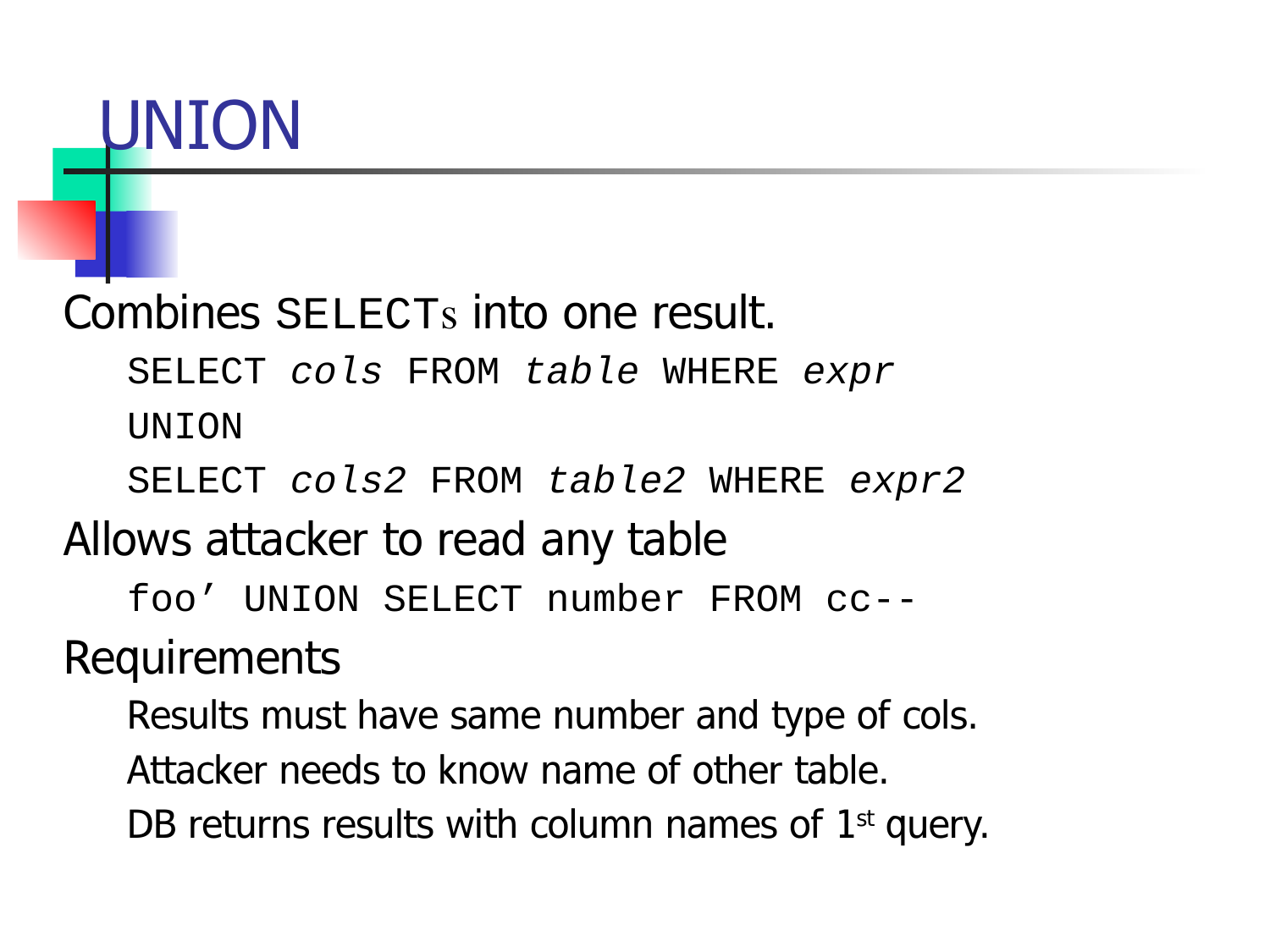

# UNION
Combines SELECTs into one result.
SELECT cols FROM table WHERE expr
UNION
SELECT cols2 FROM table2 WHERE expr2
Allows attacker to read any table
foo’ UNION SELECT number FROM cc--
Requirements
Results must have same number and type of cols.
Attacker needs to know name of other table.
DB returns results with column names of 1st query.